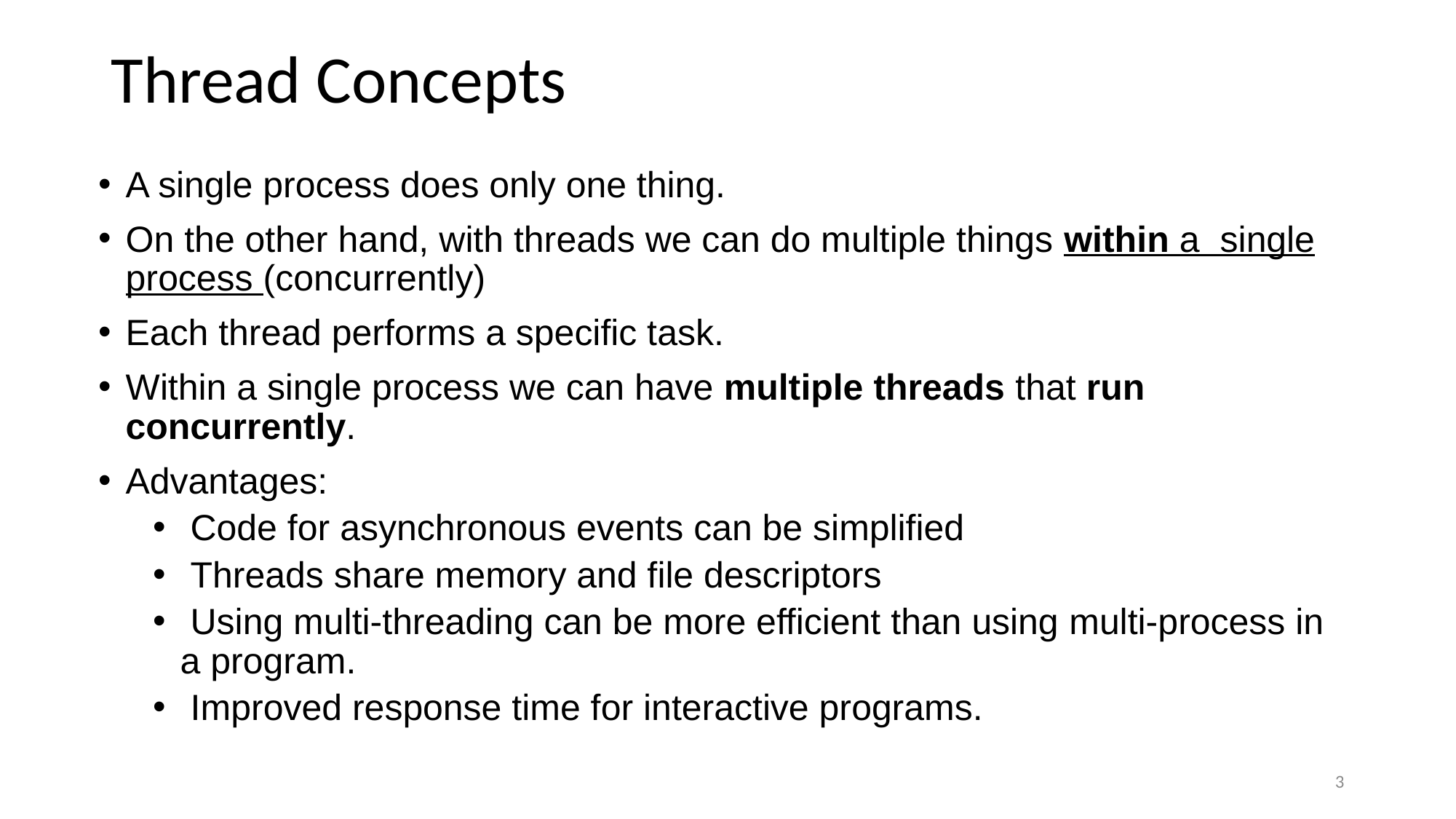

# Thread Concepts
A single process does only one thing.
On the other hand, with threads we can do multiple things within a  single process (concurrently)
Each thread performs a specific task.
Within a single process we can have multiple threads that run concurrently.
Advantages:
 Code for asynchronous events can be simplified
 Threads share memory and file descriptors
 Using multi-threading can be more efficient than using multi-process in a program.
 Improved response time for interactive programs.
3